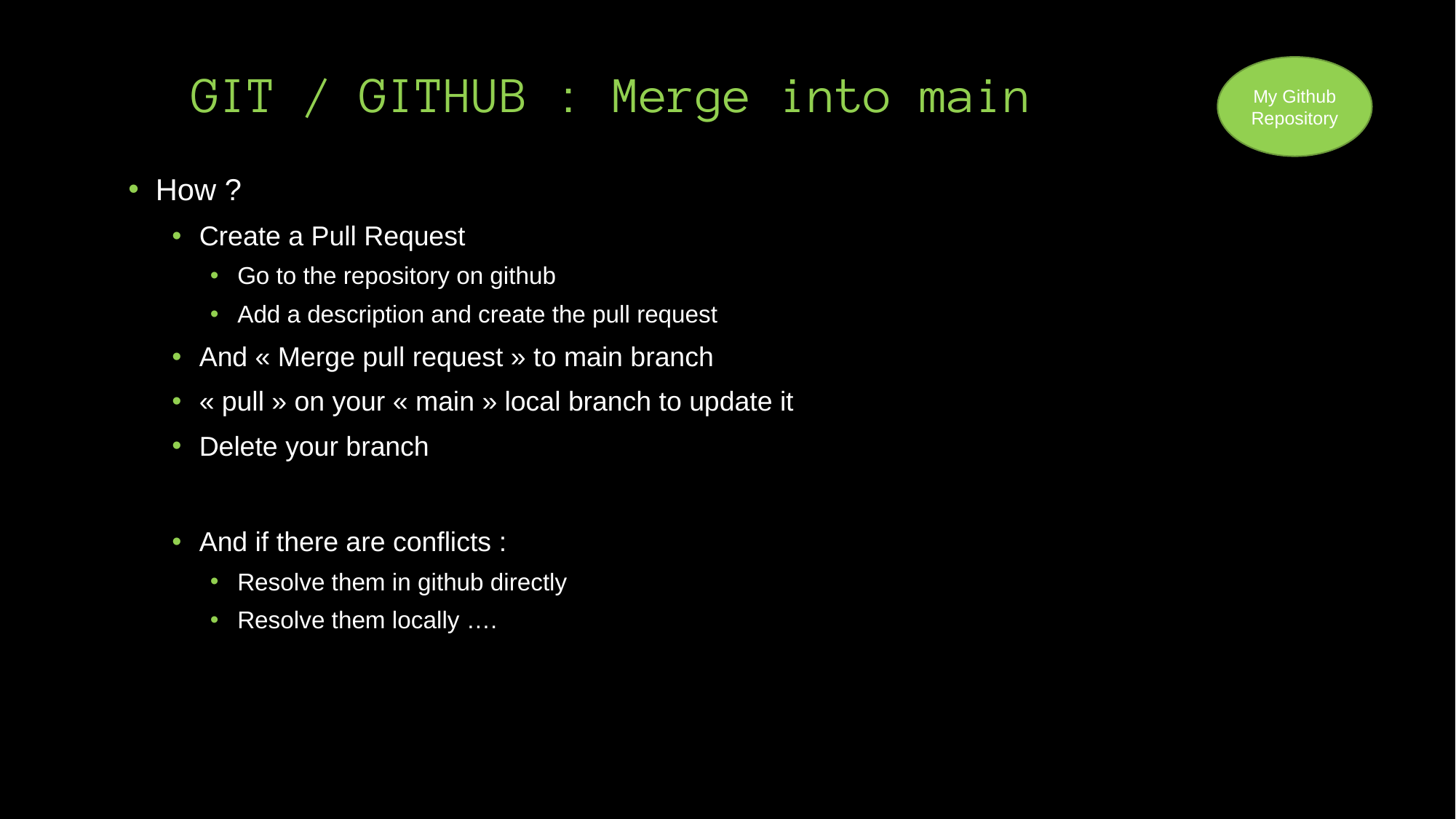

git config --global user.name "Mon Nom" git config --global user.email "votreemail@votreemail.com"

# GIT / GITHUB : Merge into main
My Github Repository
How ?
Create a Pull Request
Go to the repository on github
Add a description and create the pull request
And « Merge pull request » to main branch
« pull » on your « main » local branch to update it
Delete your branch

And if there are conflicts :
Resolve them in github directly
Resolve them locally ….